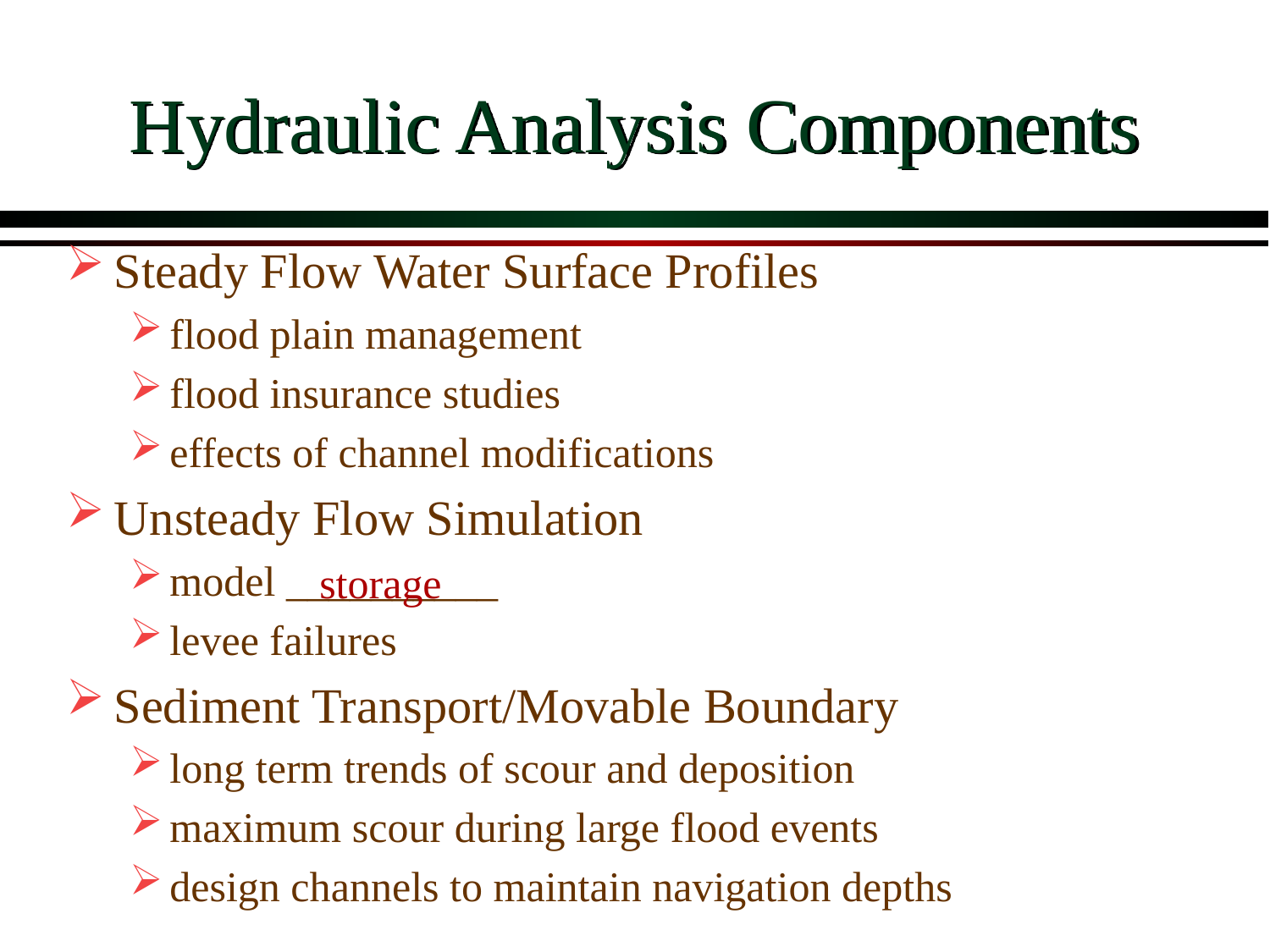

# Hydraulic Analysis Components
Steady Flow Water Surface Profiles
flood plain management
flood insurance studies
effects of channel modifications
Unsteady Flow Simulation
model __________
levee failures
Sediment Transport/Movable Boundary
long term trends of scour and deposition
maximum scour during large flood events
design channels to maintain navigation depths

storage